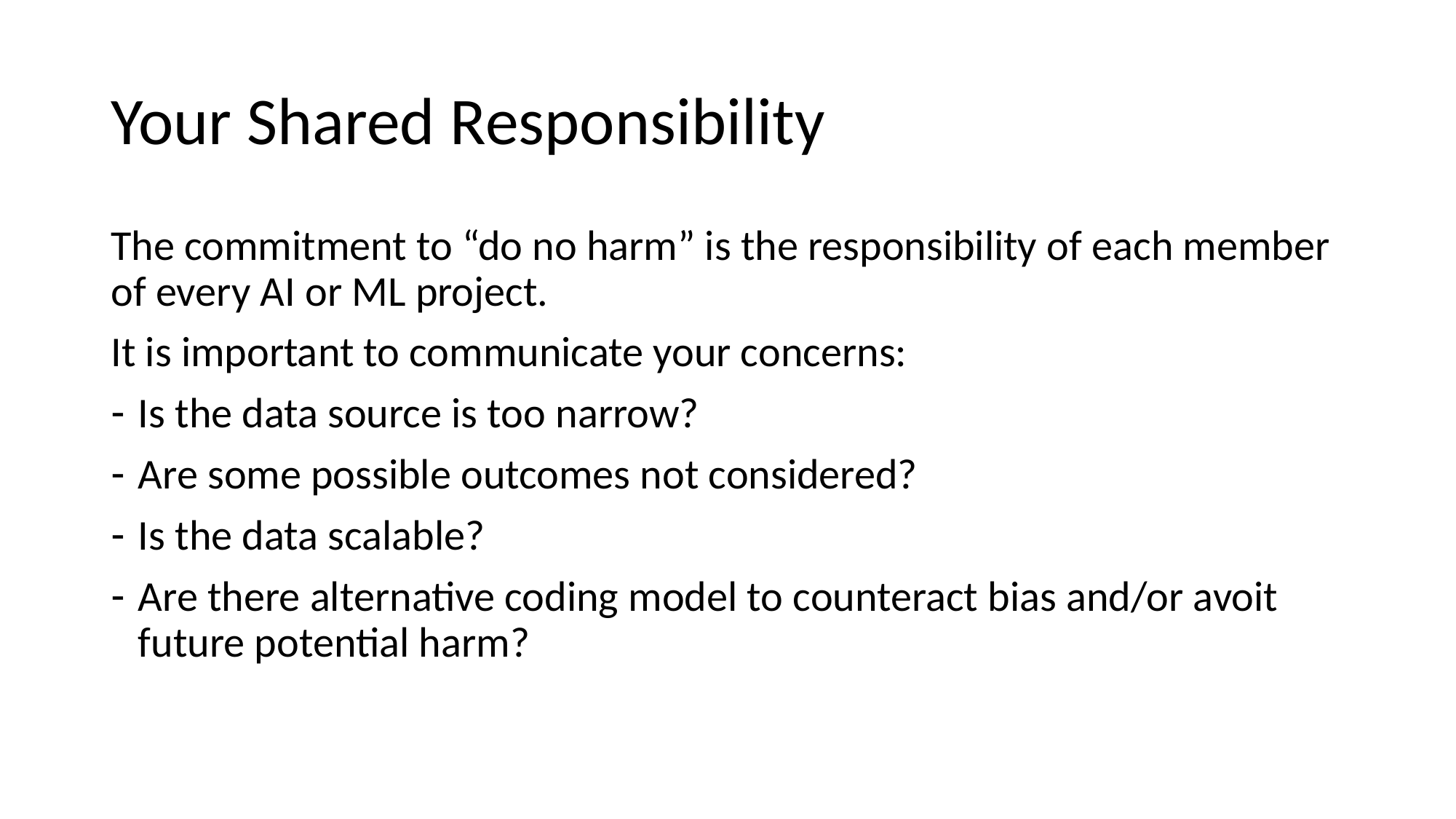

# Your Shared Responsibility
The commitment to “do no harm” is the responsibility of each member of every AI or ML project.
It is important to communicate your concerns:
Is the data source is too narrow?
Are some possible outcomes not considered?
Is the data scalable?
Are there alternative coding model to counteract bias and/or avoit future potential harm?